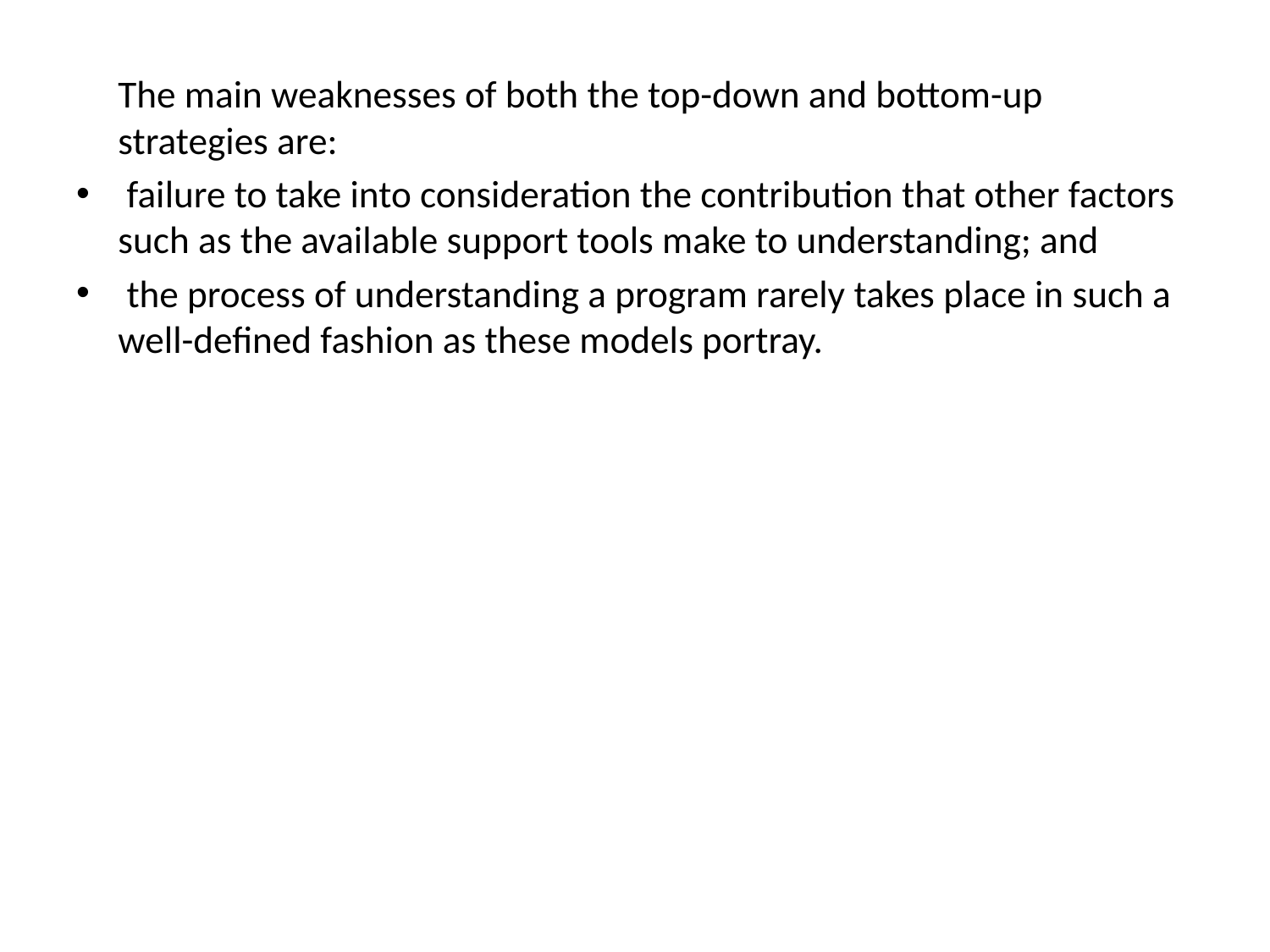

The main weaknesses of both the top-down and bottom-up strategies are:
 failure to take into consideration the contribution that other factors such as the available support tools make to understanding; and
 the process of understanding a program rarely takes place in such a well-defined fashion as these models portray.